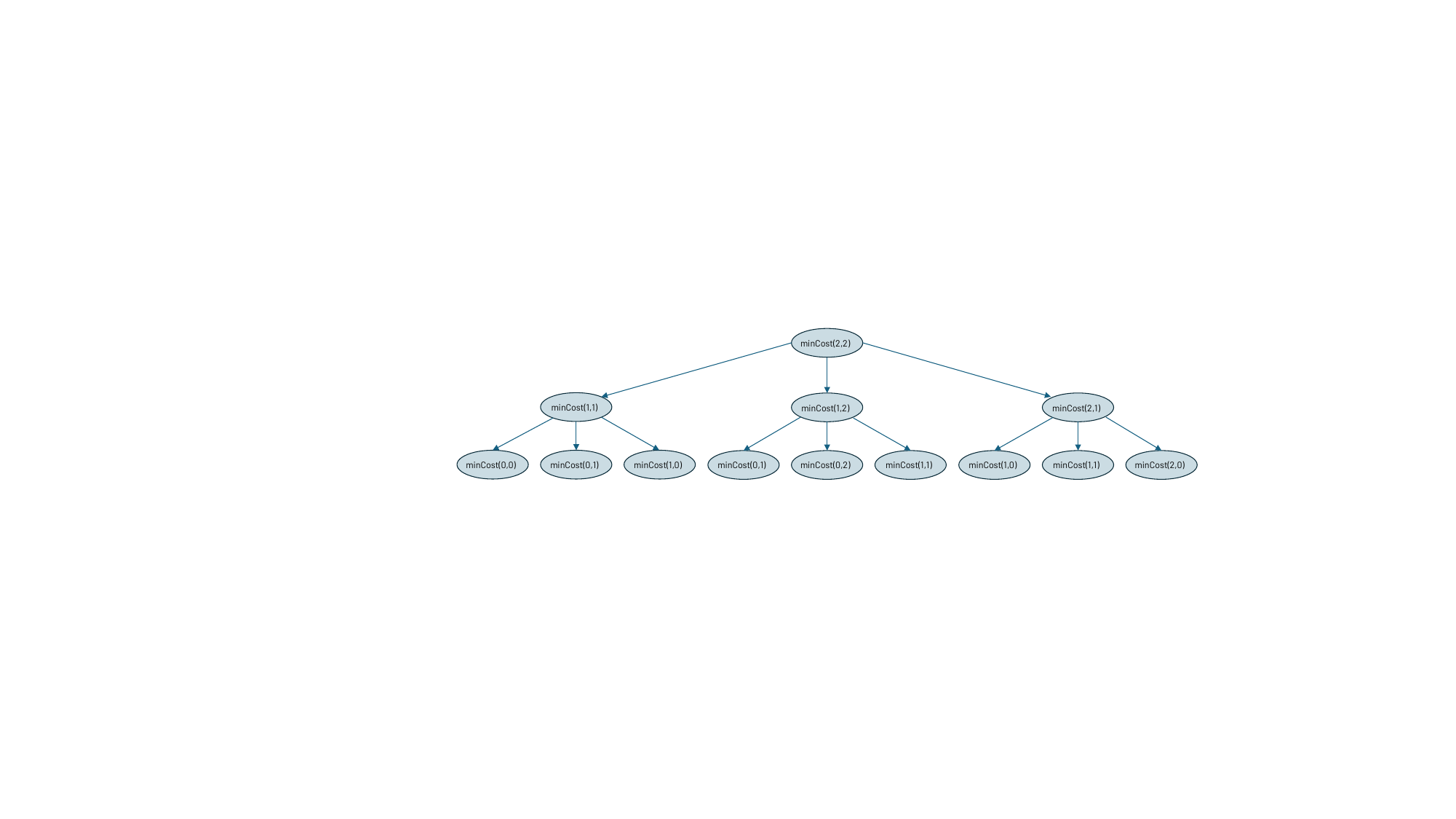

minCost(2,2)

minCost(1,1)
minCost(1,2)
minCost(2,1)

minCost(0,0)
minCost(0,1)
minCost(1,0)
minCost(0,1)
minCost(0,2)
minCost(1,1)
minCost(1,0)
minCost(1,1)
minCost(2,0)